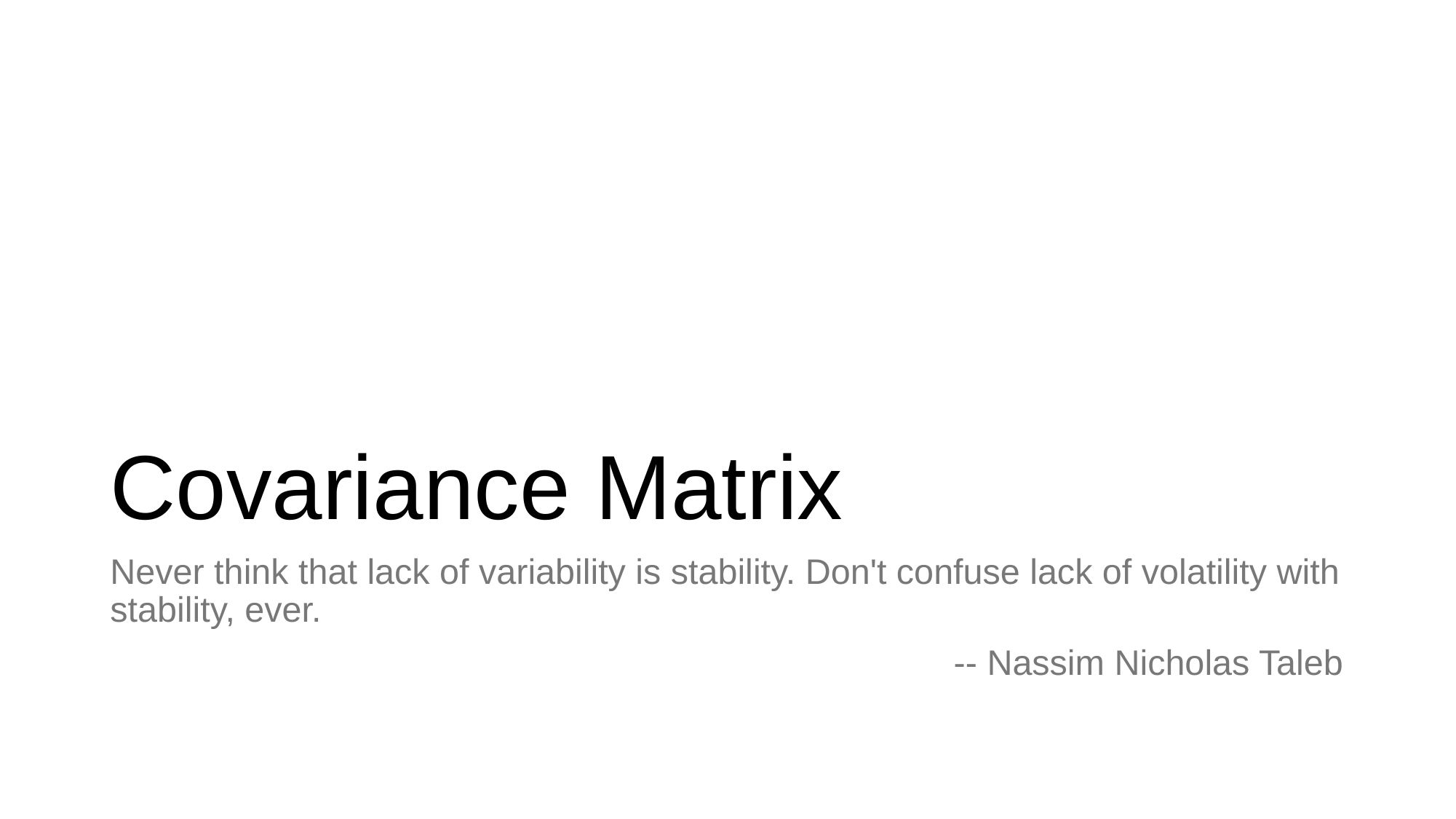

# Covariance Matrix
Never think that lack of variability is stability. Don't confuse lack of volatility with stability, ever.
-- Nassim Nicholas Taleb